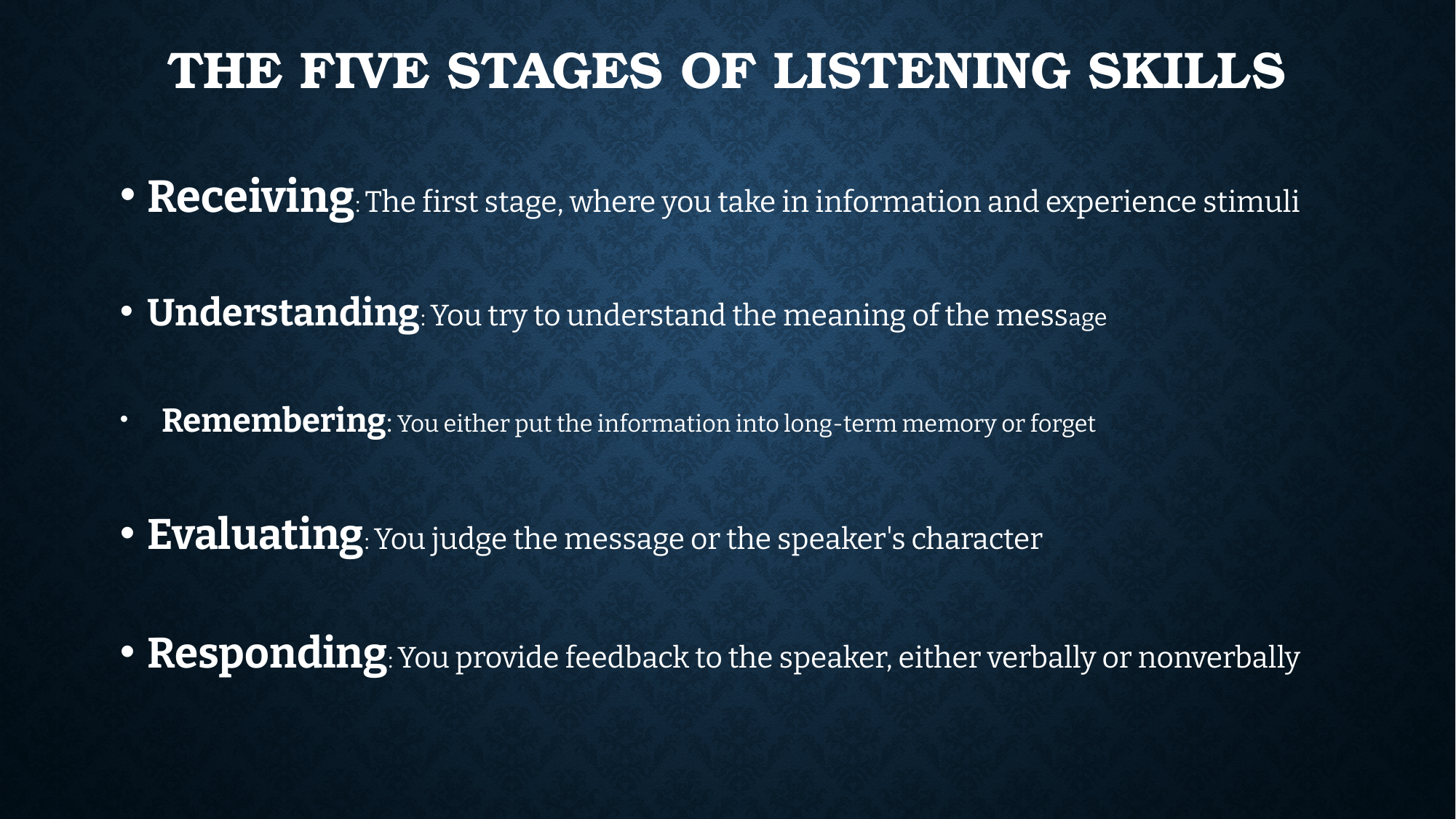

# THE FIVE STAGES OF LISTENING SKILLS
Receiving: The first stage, where you take in information and experience stimuli

Understanding: You try to understand the meaning of the message

   Remembering: You either put the information into long-term memory or forget

Evaluating: You judge the message or the speaker's character

Responding: You provide feedback to the speaker, either verbally or nonverbally